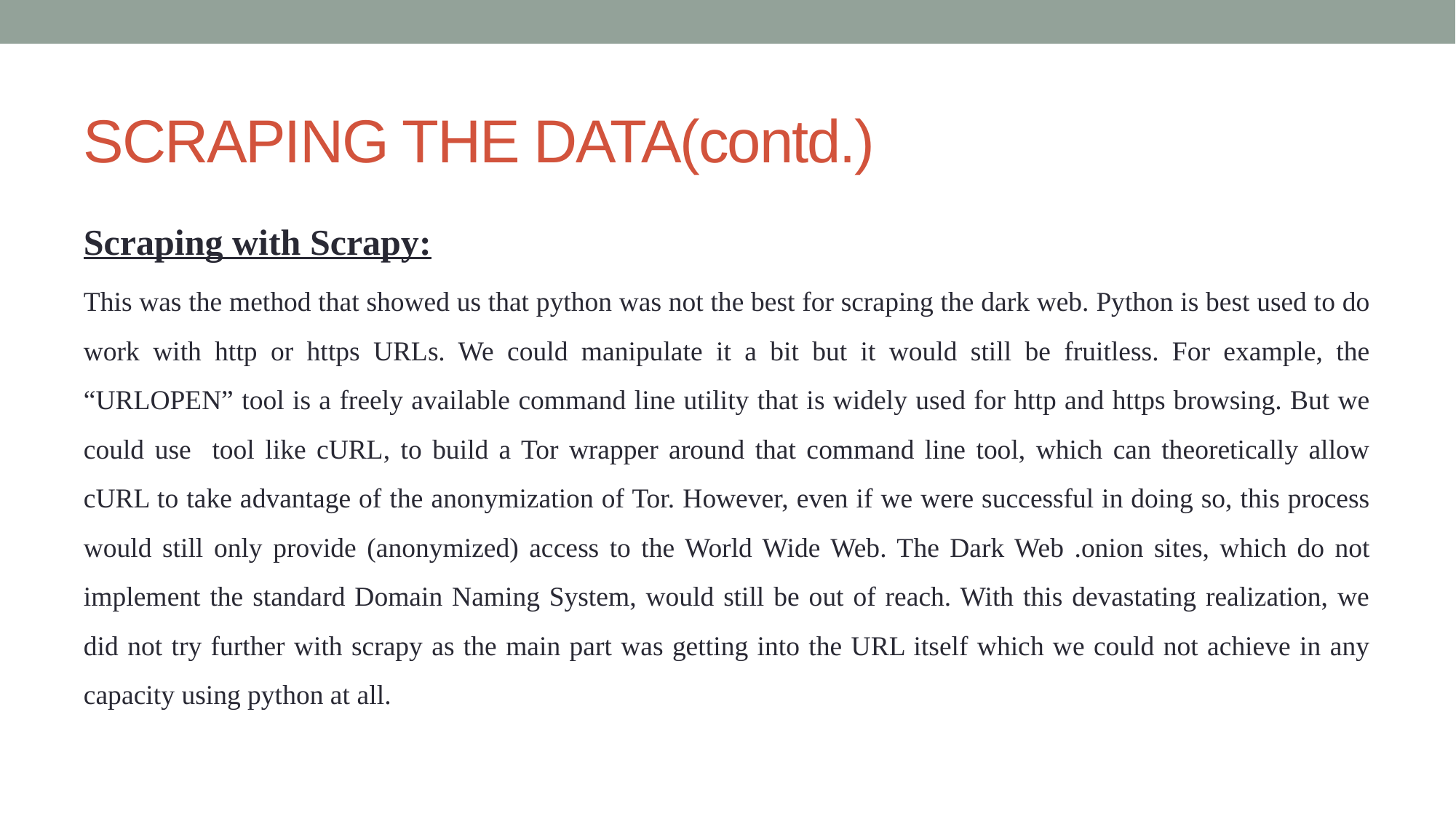

# SCRAPING THE DATA(contd.)
Scraping with Scrapy:
This was the method that showed us that python was not the best for scraping the dark web. Python is best used to do work with http or https URLs. We could manipulate it a bit but it would still be fruitless. For example, the “URLOPEN” tool is a freely available command line utility that is widely used for http and https browsing. But we could use  tool like cURL, to build a Tor wrapper around that command line tool, which can theoretically allow cURL to take advantage of the anonymization of Tor. However, even if we were successful in doing so, this process would still only provide (anonymized) access to the World Wide Web. The Dark Web .onion sites, which do not implement the standard Domain Naming System, would still be out of reach. With this devastating realization, we did not try further with scrapy as the main part was getting into the URL itself which we could not achieve in any capacity using python at all.